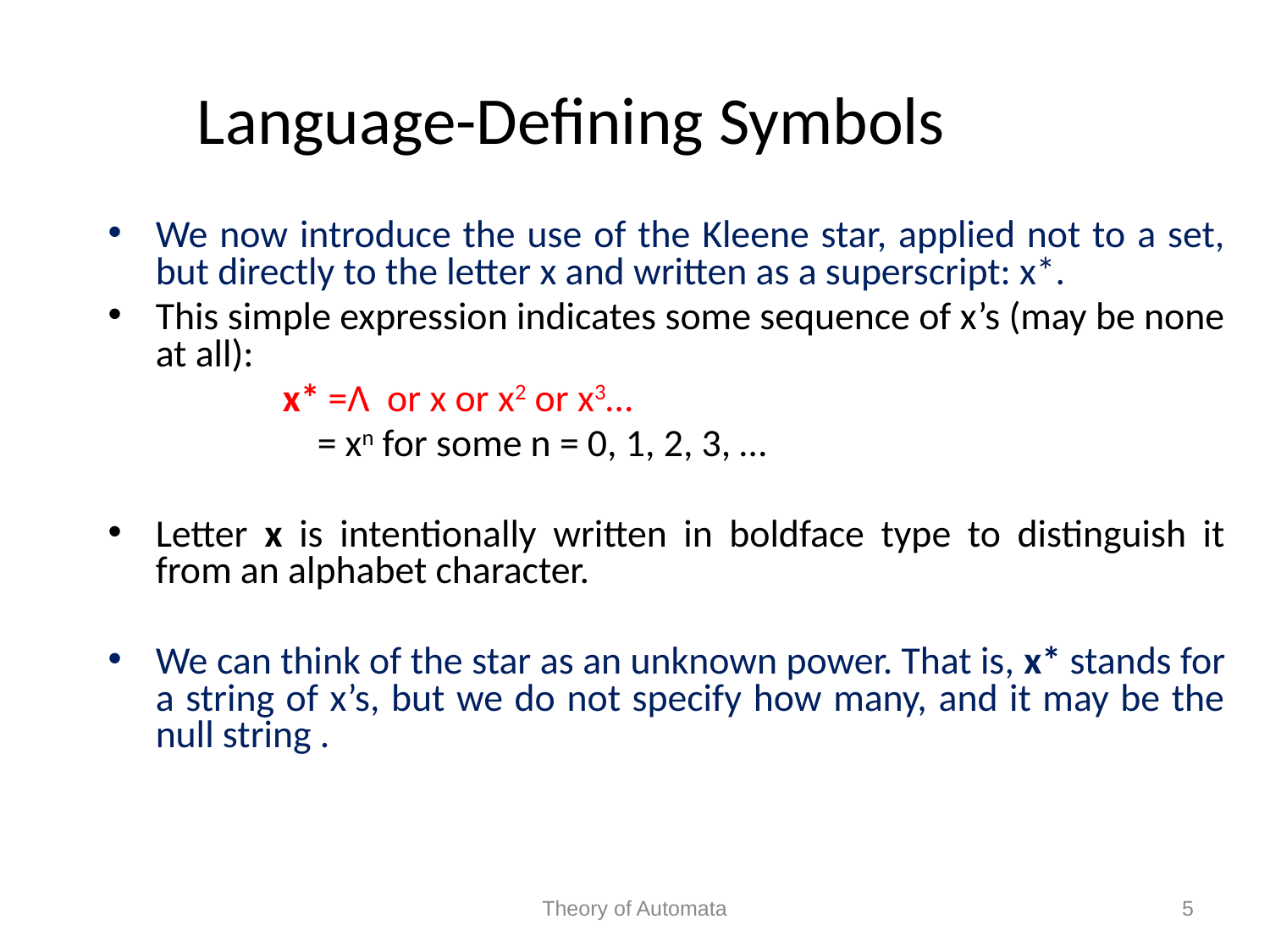

Language-Defining Symbols
We now introduce the use of the Kleene star, applied not to a set, but directly to the letter x and written as a superscript: x*.
This simple expression indicates some sequence of x’s (may be none at all):
		x* =Λ  or x or x2 or x3…
		    = xn for some n = 0, 1, 2, 3, …

Letter x is intentionally written in boldface type to distinguish it from an alphabet character.

We can think of the star as an unknown power. That is, x* stands for a string of x’s, but we do not specify how many, and it may be the null string .
Theory of Automata
5